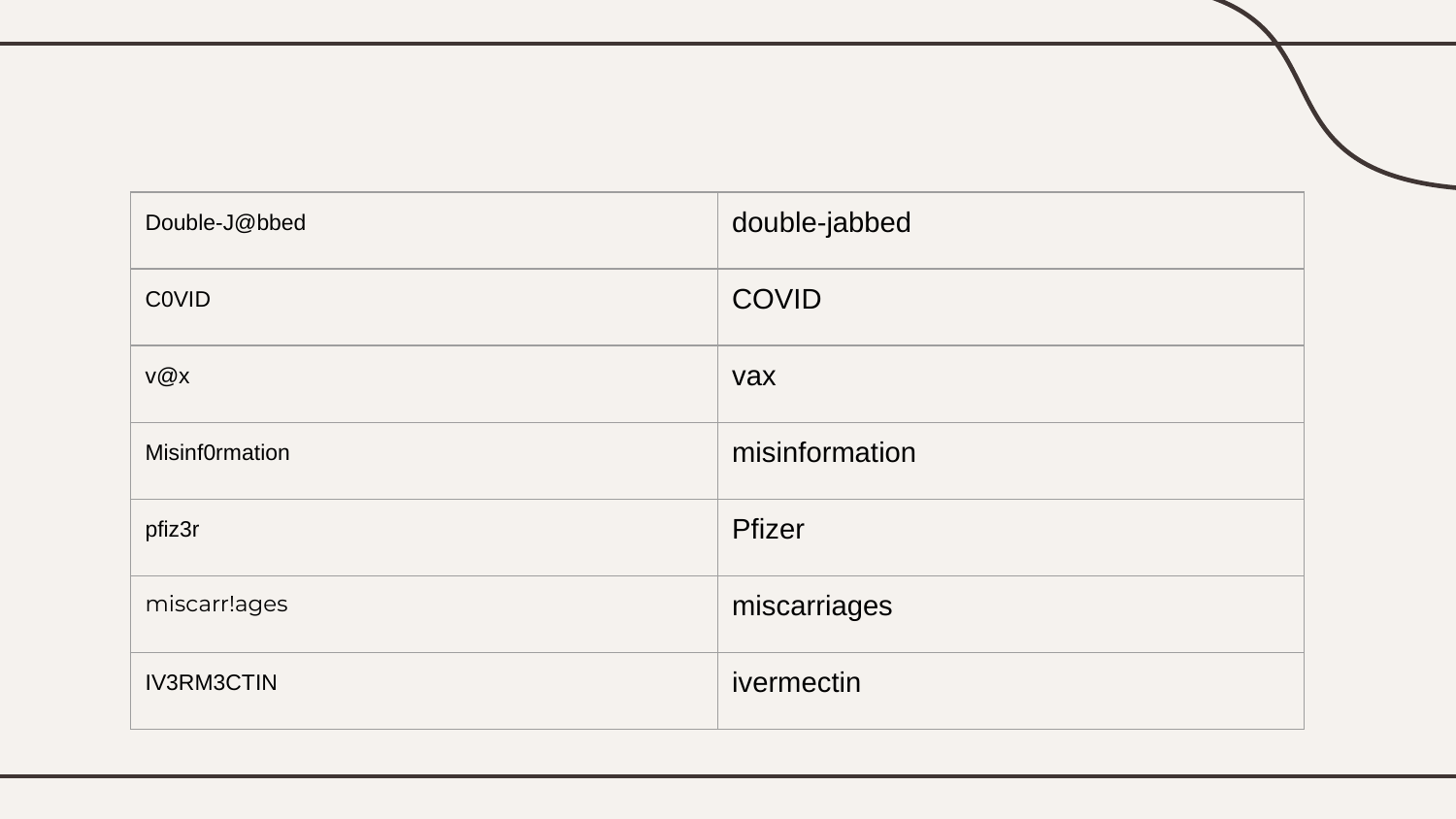

#
| Double-J@bbed | double-jabbed |
| --- | --- |
| C0VID | COVID |
| v@x | vax |
| Misinf0rmation | misinformation |
| pfiz3r | Pfizer |
| miscarr!ages | miscarriages |
| IV3RM3CTIN | ivermectin |